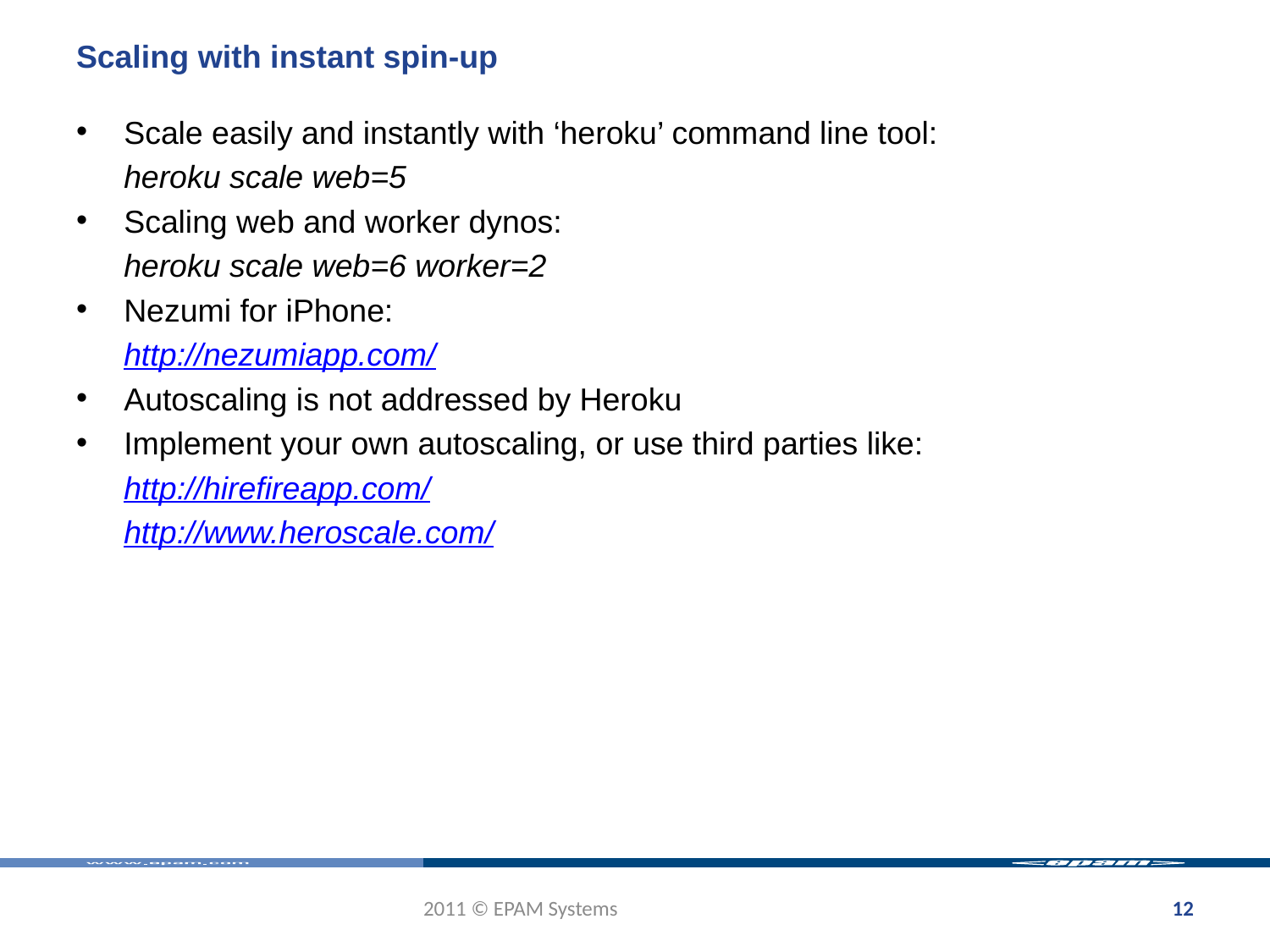

# Scaling with instant spin-up
Scale easily and instantly with ‘heroku’ command line tool:
	heroku scale web=5
Scaling web and worker dynos:
	heroku scale web=6 worker=2
Nezumi for iPhone:
	http://nezumiapp.com/
Autoscaling is not addressed by Heroku
Implement your own autoscaling, or use third parties like:
	http://hirefireapp.com/
	http://www.heroscale.com/

2011 © EPAM Systems
12